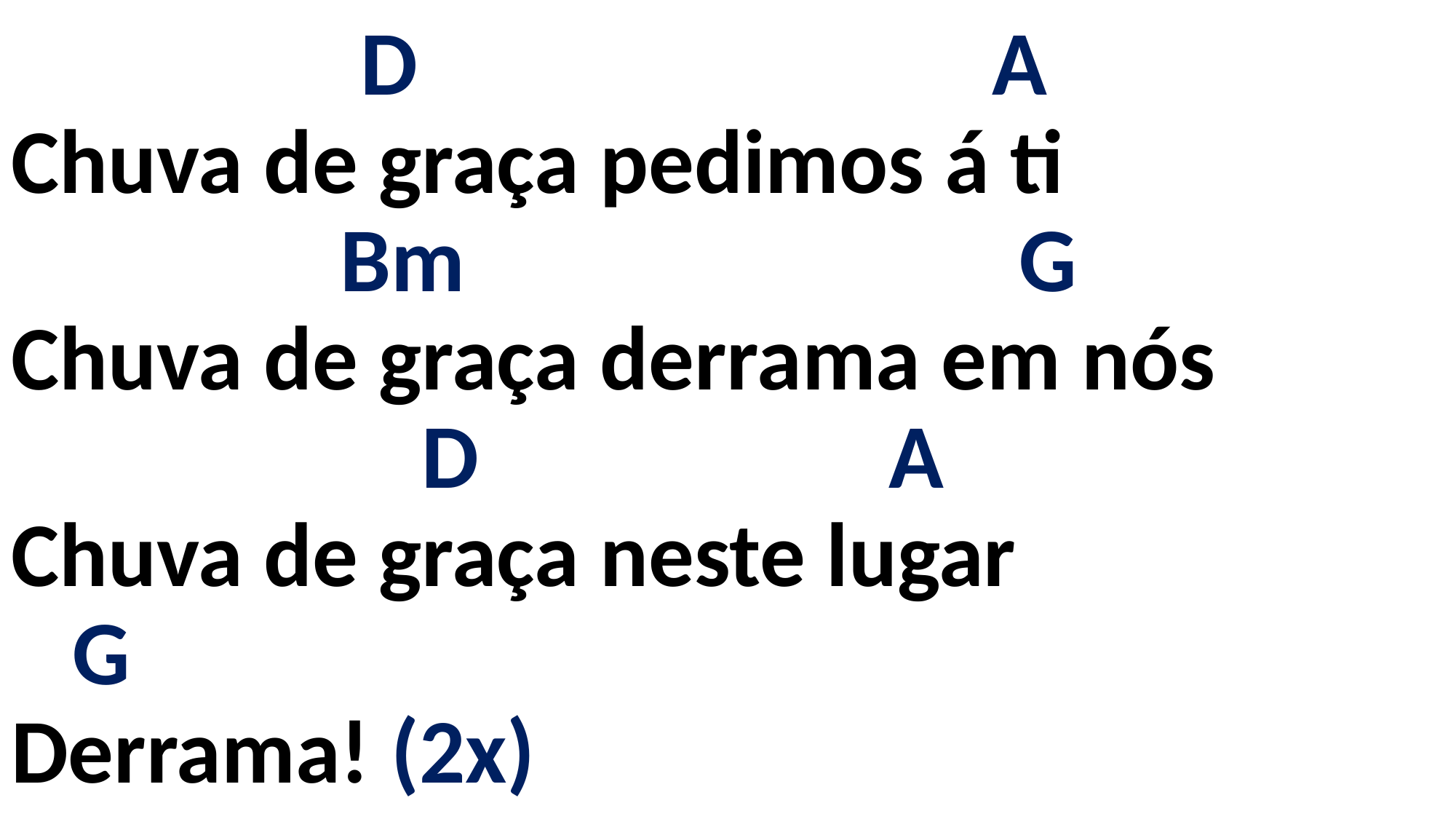

# D                            A Chuva de graça pedimos á ti Bm                           G Chuva de graça derrama em nós D                    A Chuva de graça neste lugar G Derrama! (2x)